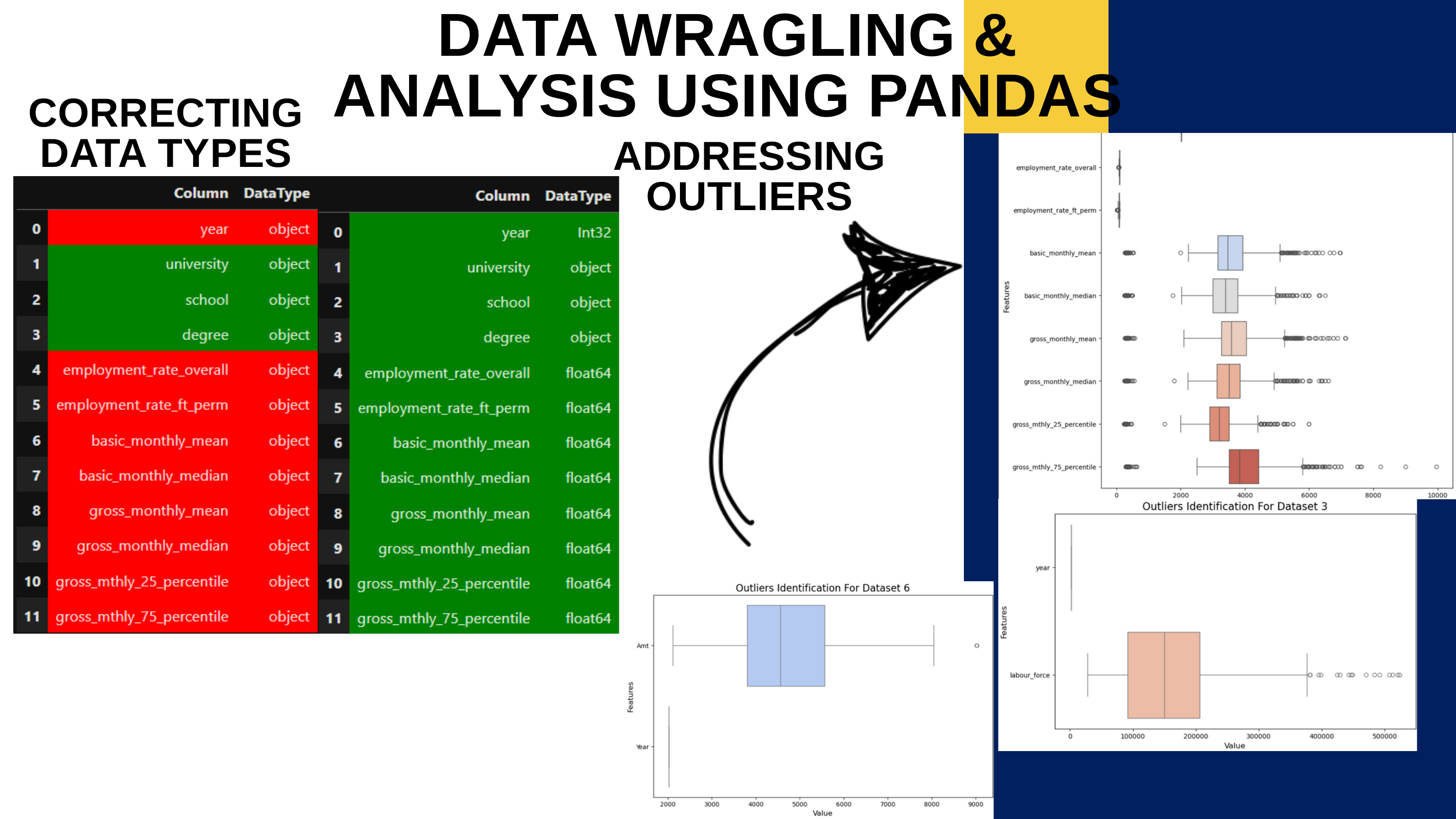

DATA WRAGLING & ANALYSIS USING PANDAS
CORRECTING DATA TYPES

ADDRESSING
OUTLIERS